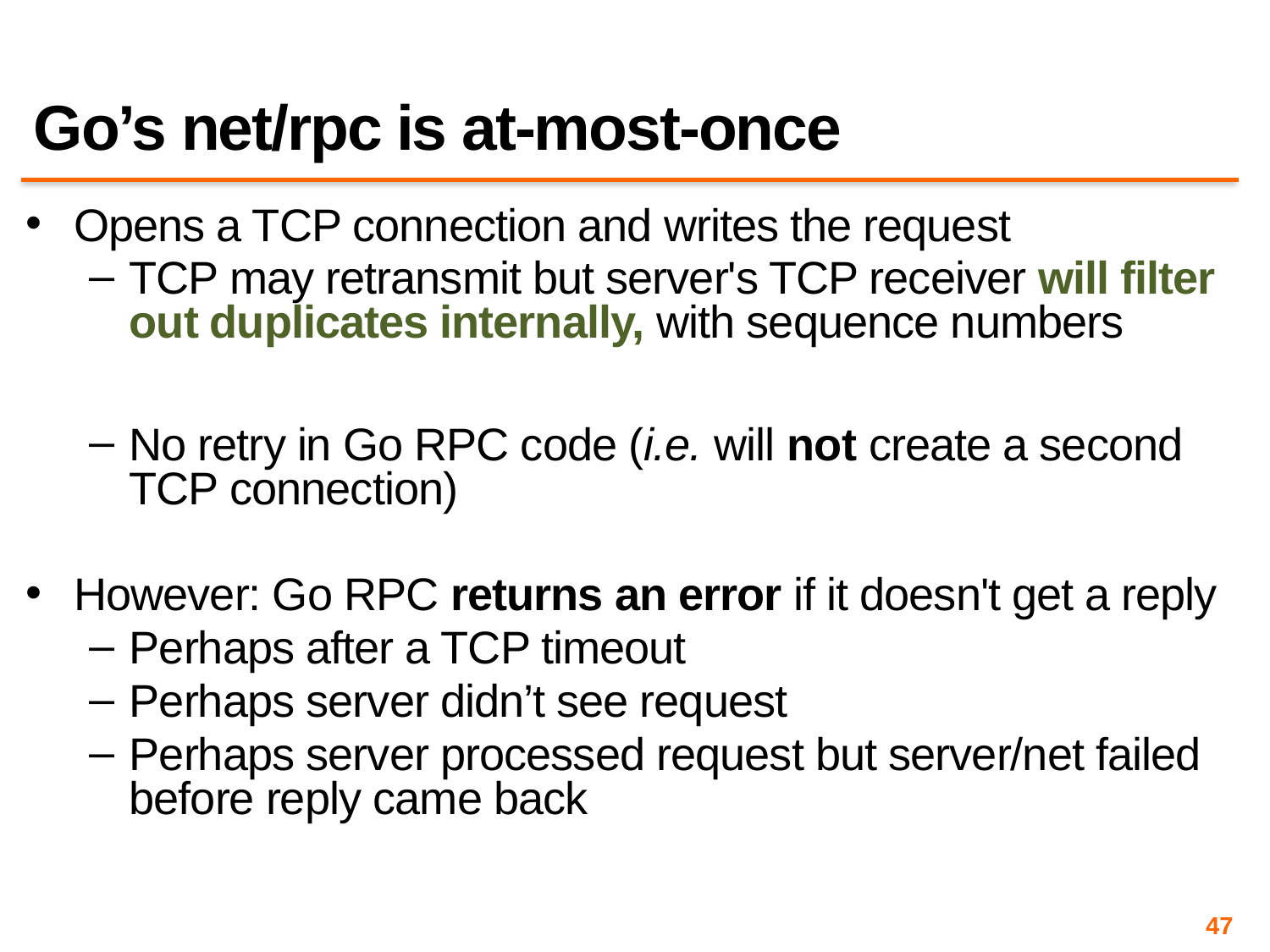

# Go’s net/rpc is at-most-once
Opens a TCP connection and writes the request
TCP may retransmit but server's TCP receiver will filter out duplicates internally, with sequence numbers

No retry in Go RPC code (i.e. will not create a second TCP connection)

However: Go RPC returns an error if it doesn't get a reply
Perhaps after a TCP timeout
Perhaps server didn’t see request
Perhaps server processed request but server/net failed before reply came back
47